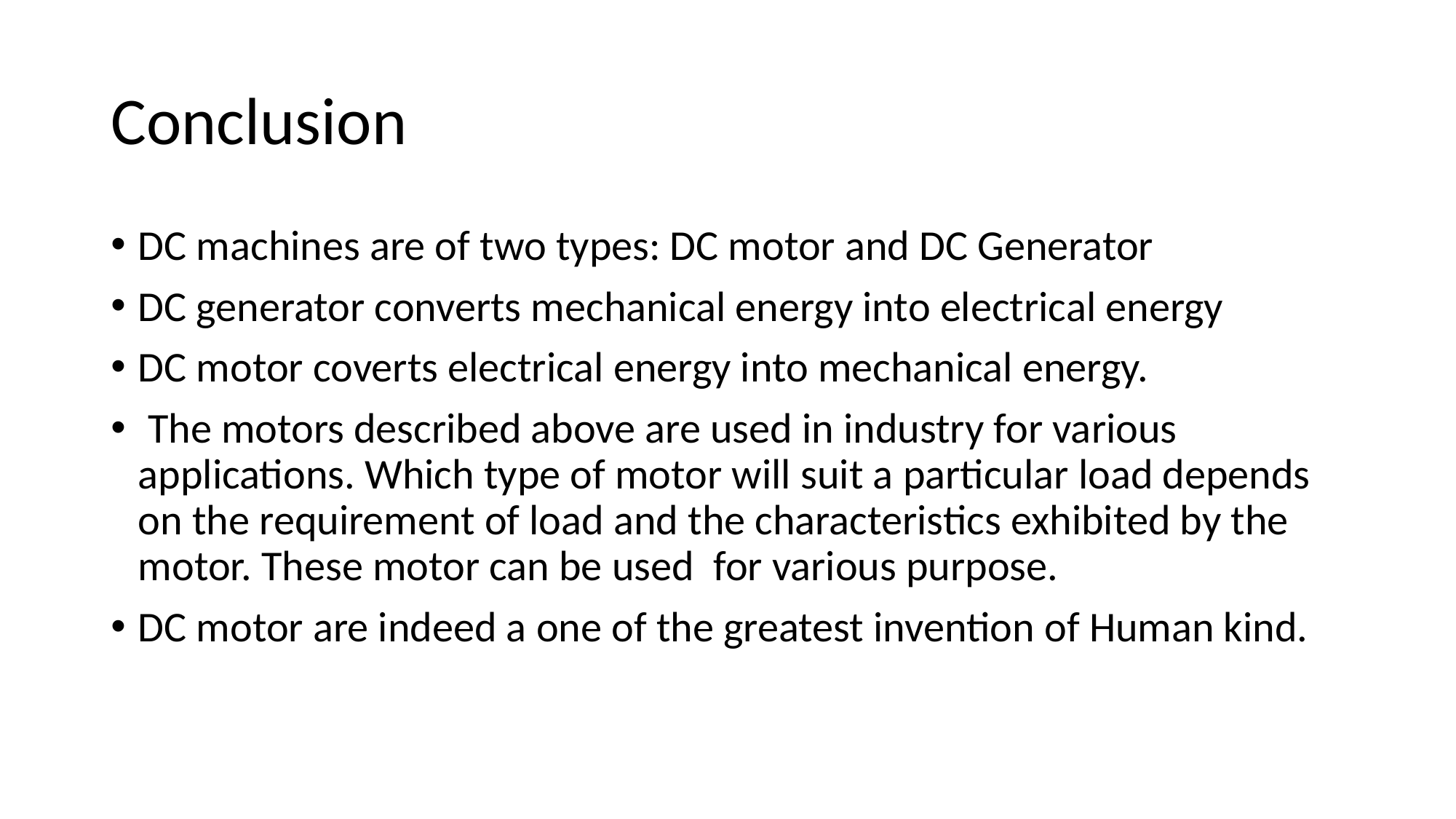

# Conclusion
DC machines are of two types: DC motor and DC Generator
DC generator converts mechanical energy into electrical energy
DC motor coverts electrical energy into mechanical energy.
 The motors described above are used in industry for various applications. Which type of motor will suit a particular load depends on the requirement of load and the characteristics exhibited by the motor. These motor can be used  for various purpose.
DC motor are indeed a one of the greatest invention of Human kind.